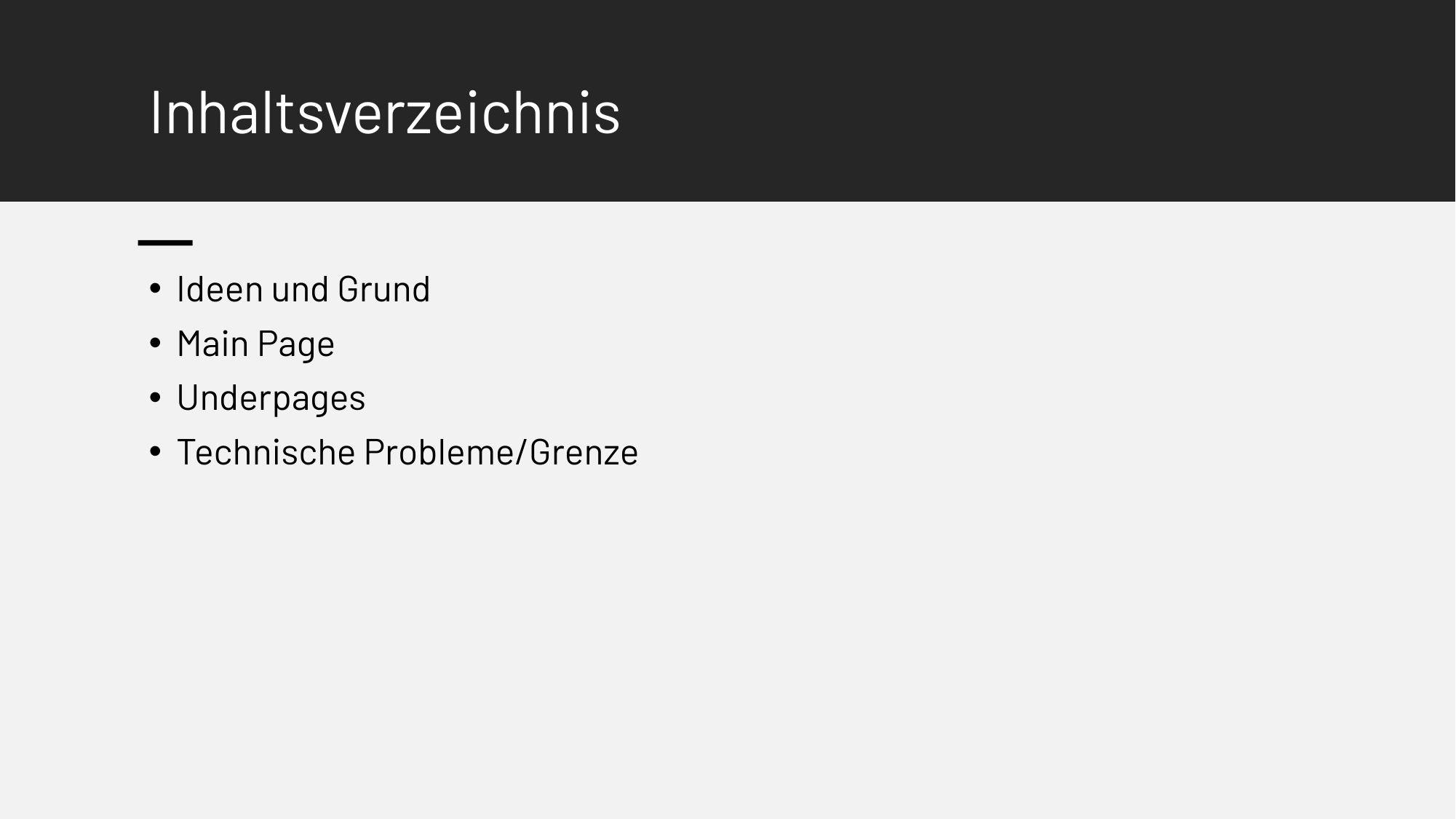

# Inhaltsverzeichnis

Ideen und Grund
Main Page
Underpages
Technische Probleme/Grenze